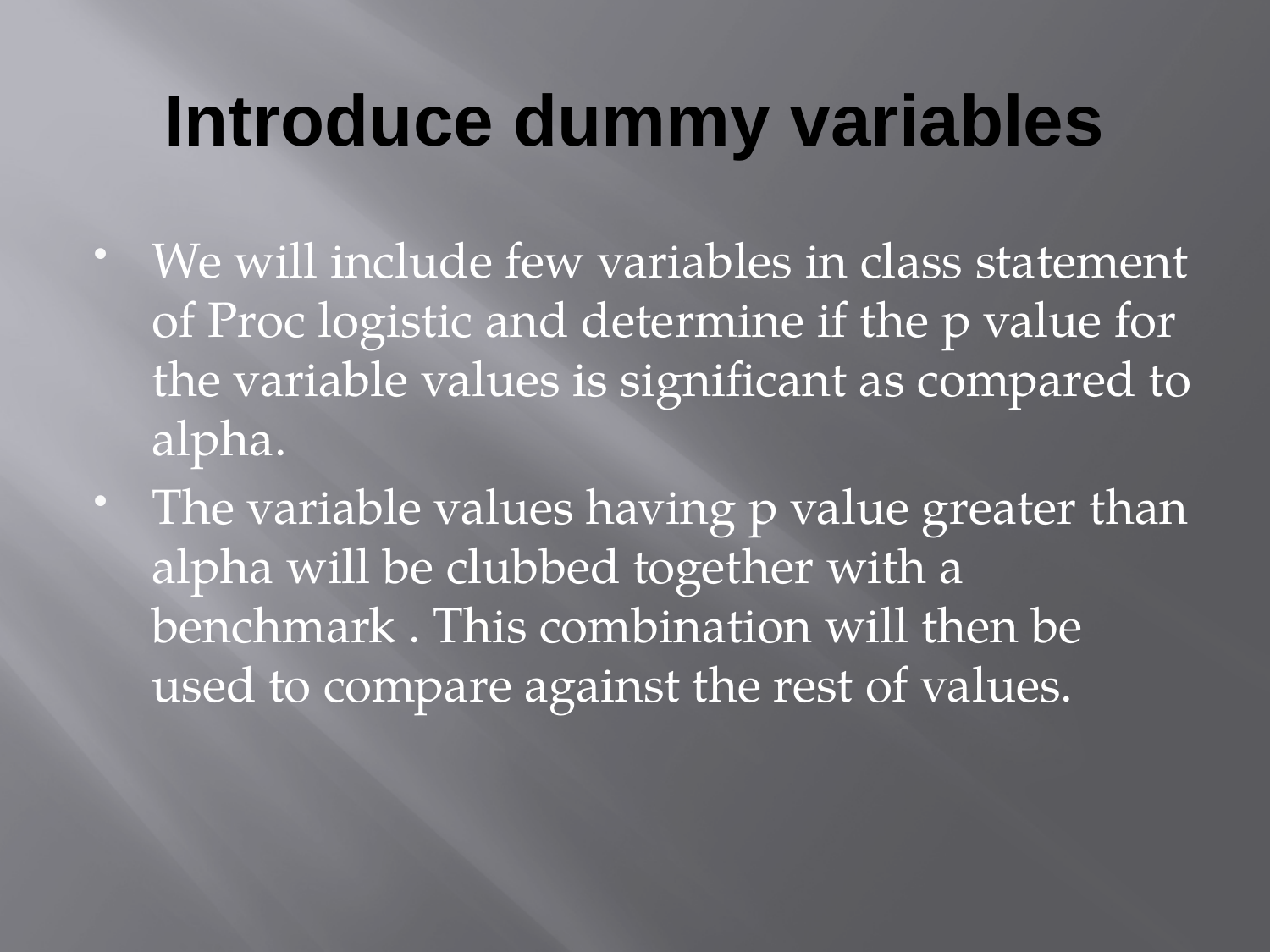

# Introduce dummy variables
We will include few variables in class statement of Proc logistic and determine if the p value for the variable values is significant as compared to alpha.
The variable values having p value greater than alpha will be clubbed together with a benchmark . This combination will then be used to compare against the rest of values.